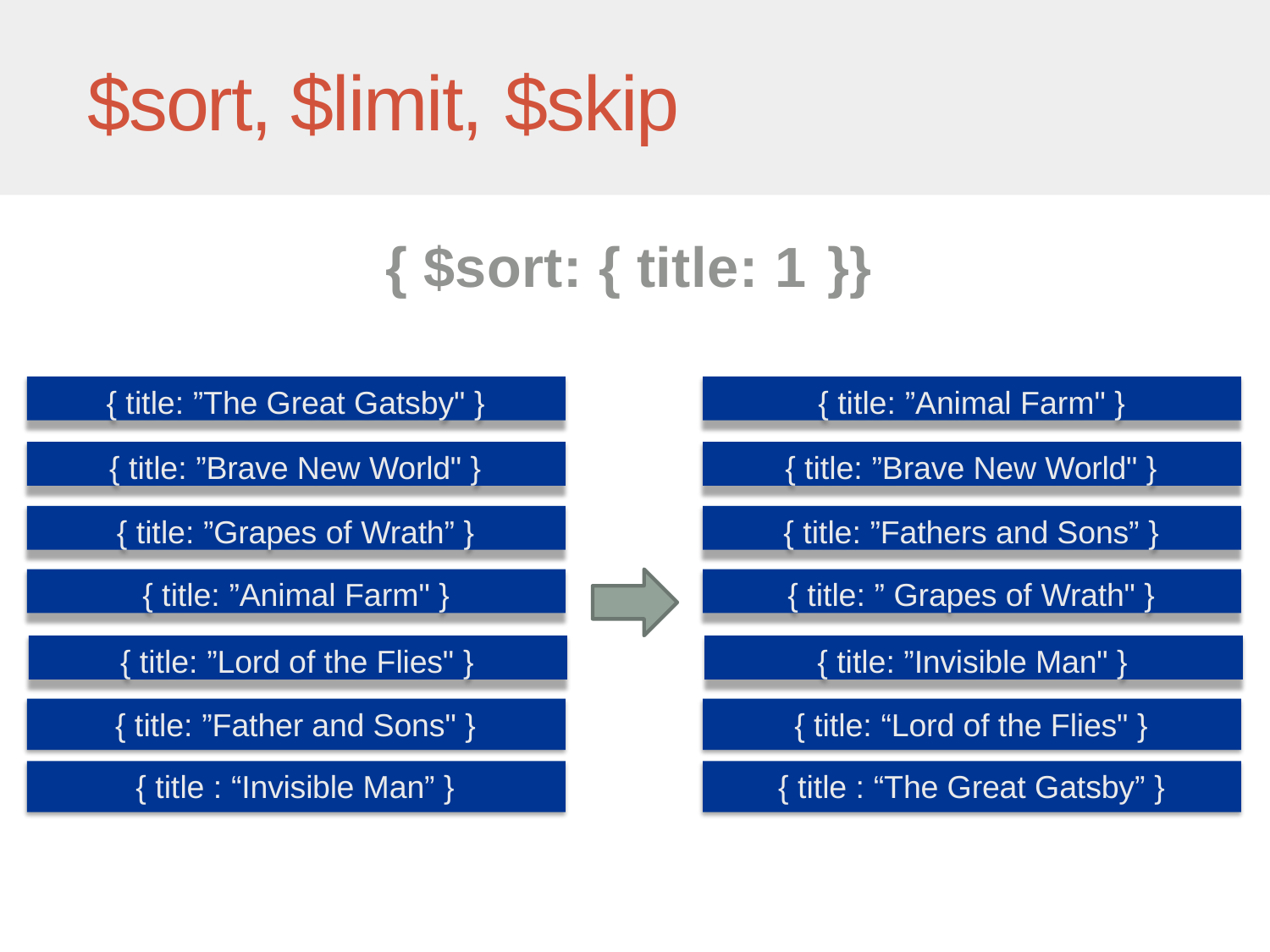

# $sort, $limit, $skip
{ $sort: { title: 1 }}

{ title: ”The Great Gatsby" }
{ title: ”Animal Farm" }

{ title: ”Brave New World" }
{ title: ”Brave New World" }

{ title: ”Grapes of Wrath” }
{ title: ”Fathers and Sons” }

{ title: ”Animal Farm" }

{ title: ” Grapes of Wrath" }

{ title: ”Lord of the Flies" }
{ title: ”Invisible Man" }

{ title: ”Father and Sons" }
{ title: “Lord of the Flies" }

{ title : “Invisible Man” }
{ title : “The Great Gatsby” }